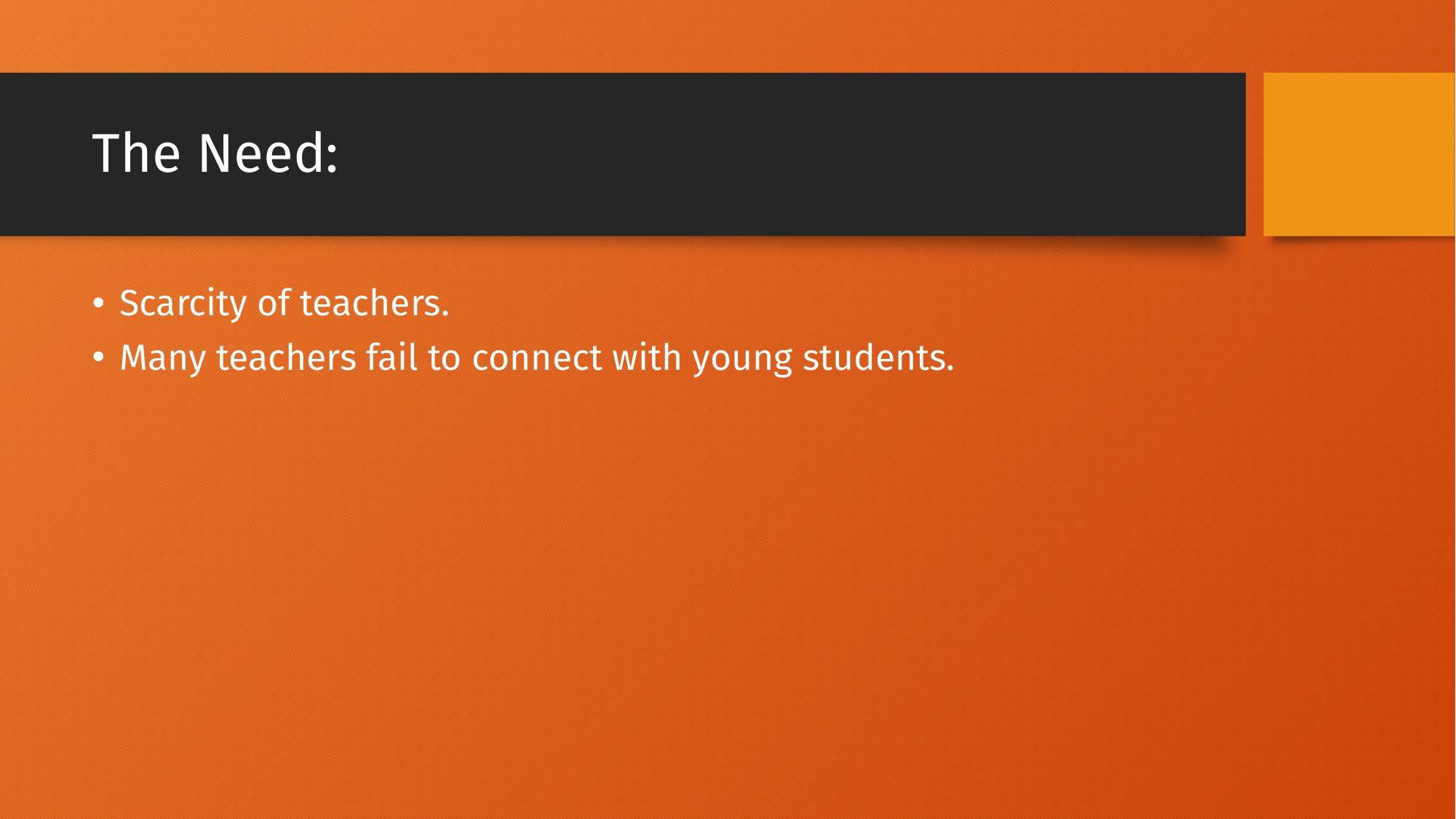

# The Need:
Scarcity of teachers.
Many teachers fail to connect with young students.